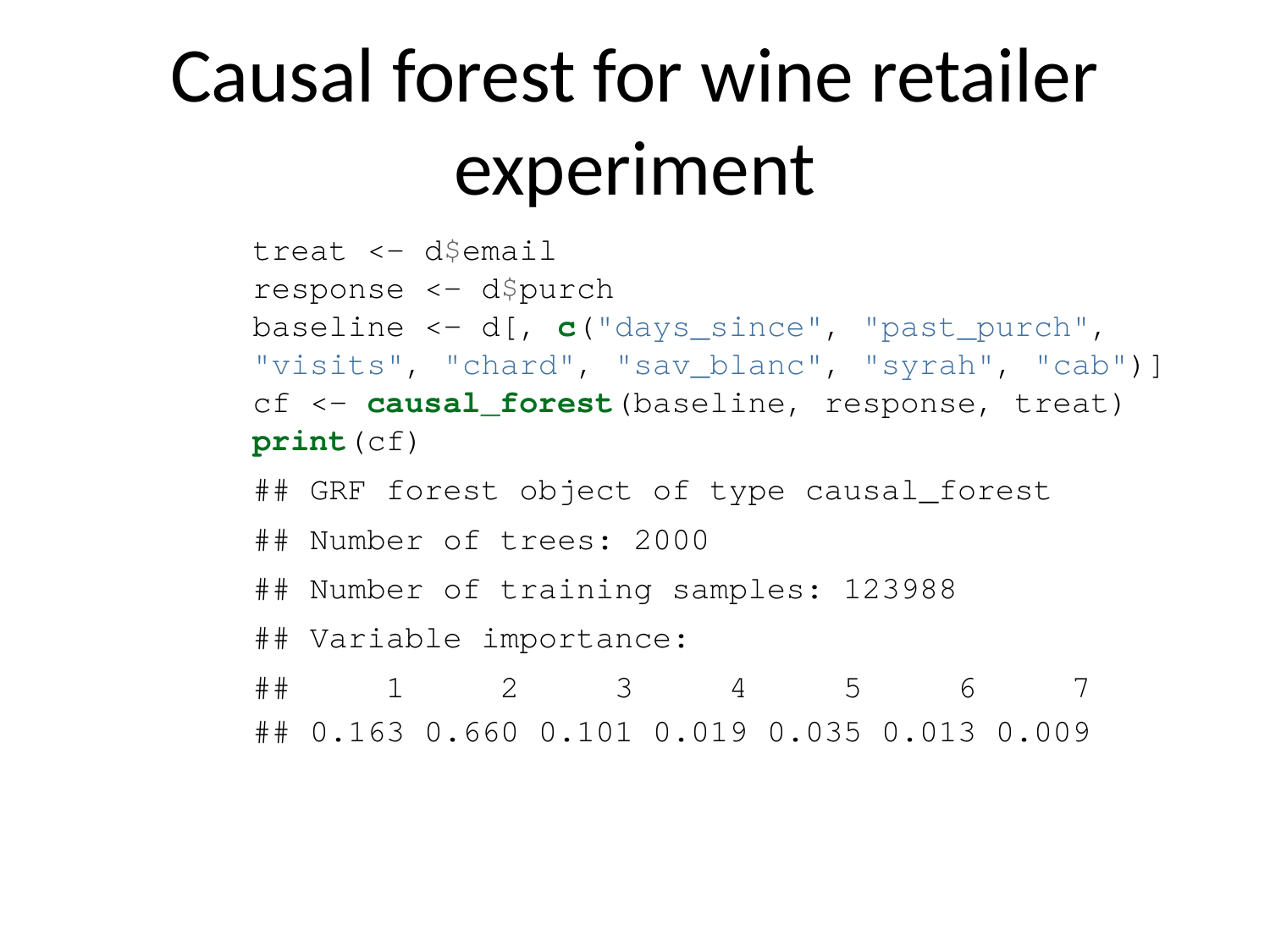

# Causal forest for wine retailer experiment
treat <- d$email
response <- d$purch
baseline <- d[, c("days_since", "past_purch", "visits", "chard", "sav_blanc", "syrah", "cab")]
cf <- causal_forest(baseline, response, treat)
print(cf)
## GRF forest object of type causal_forest
## Number of trees: 2000
## Number of training samples: 123988
## Variable importance:
##     1     2     3     4     5     6     7
## 0.163 0.660 0.101 0.019 0.035 0.013 0.009